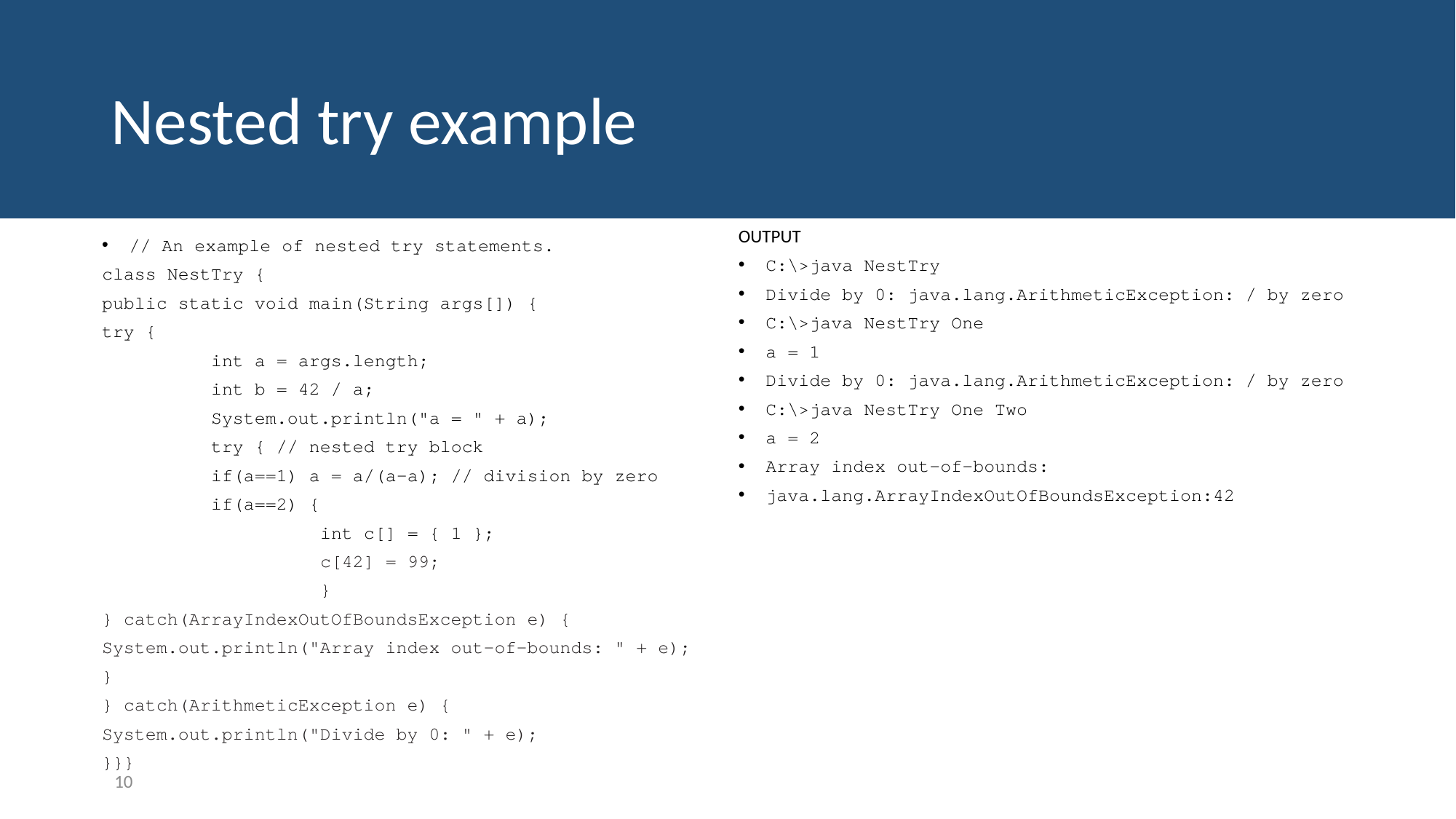

# Nested try example
OUTPUT
C:\>java NestTry
Divide by 0: java.lang.ArithmeticException: / by zero
C:\>java NestTry One
a = 1
Divide by 0: java.lang.ArithmeticException: / by zero
C:\>java NestTry One Two
a = 2
Array index out-of-bounds:
java.lang.ArrayIndexOutOfBoundsException:42
// An example of nested try statements.
class NestTry {
public static void main(String args[]) {
try {
	int a = args.length;
	int b = 42 / a;
	System.out.println("a = " + a);
	try { // nested try block
	if(a==1) a = a/(a-a); // division by zero
	if(a==2) {
		int c[] = { 1 };
		c[42] = 99;
		}
} catch(ArrayIndexOutOfBoundsException e) {
System.out.println("Array index out-of-bounds: " + e);
}
} catch(ArithmeticException e) {
System.out.println("Divide by 0: " + e);
}}}

10